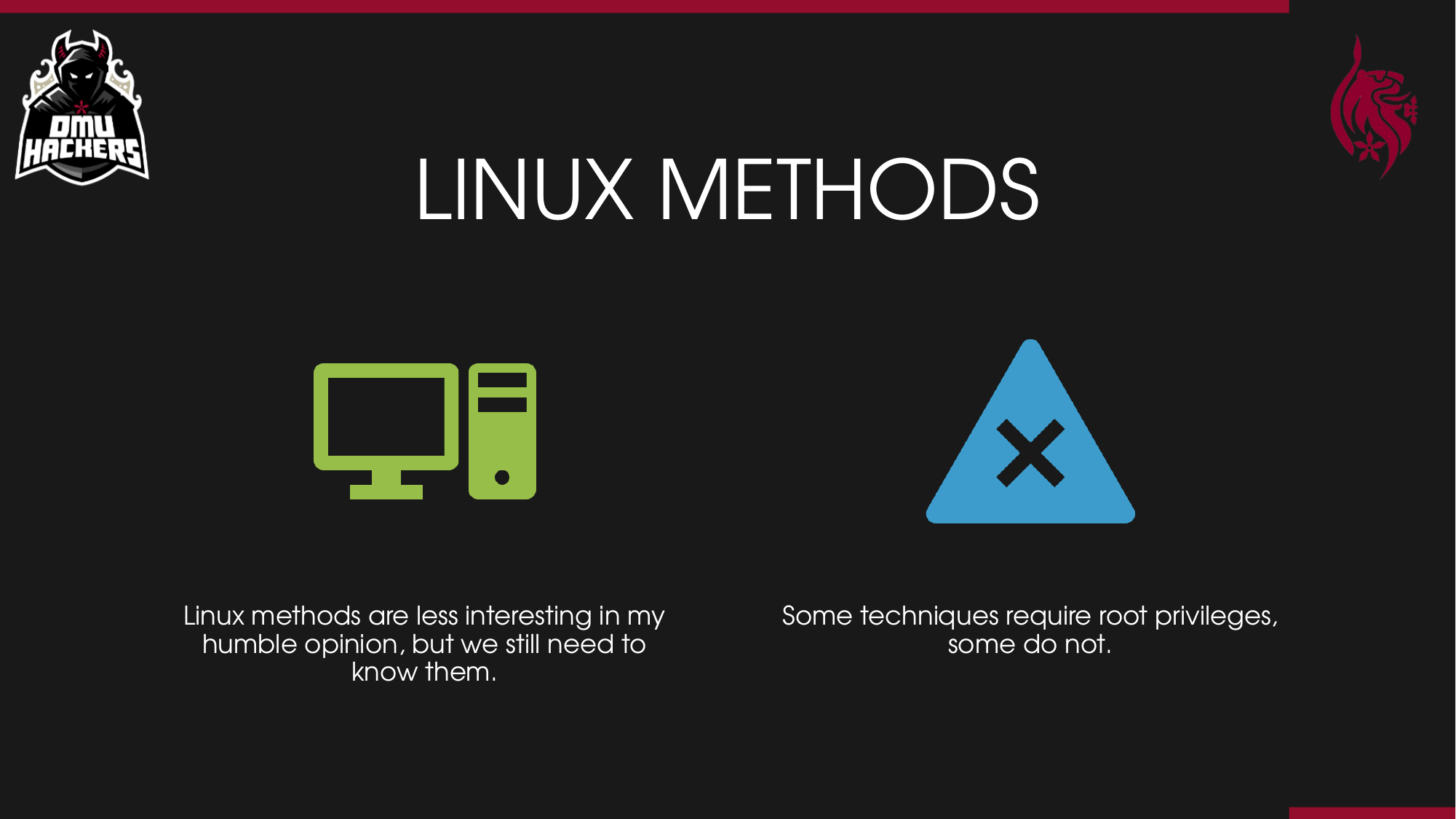

# LINUX METHODS

Linux methods are less interesting in my humble opinion, but we still need to know them.

Some techniques require root privileges, some do not.